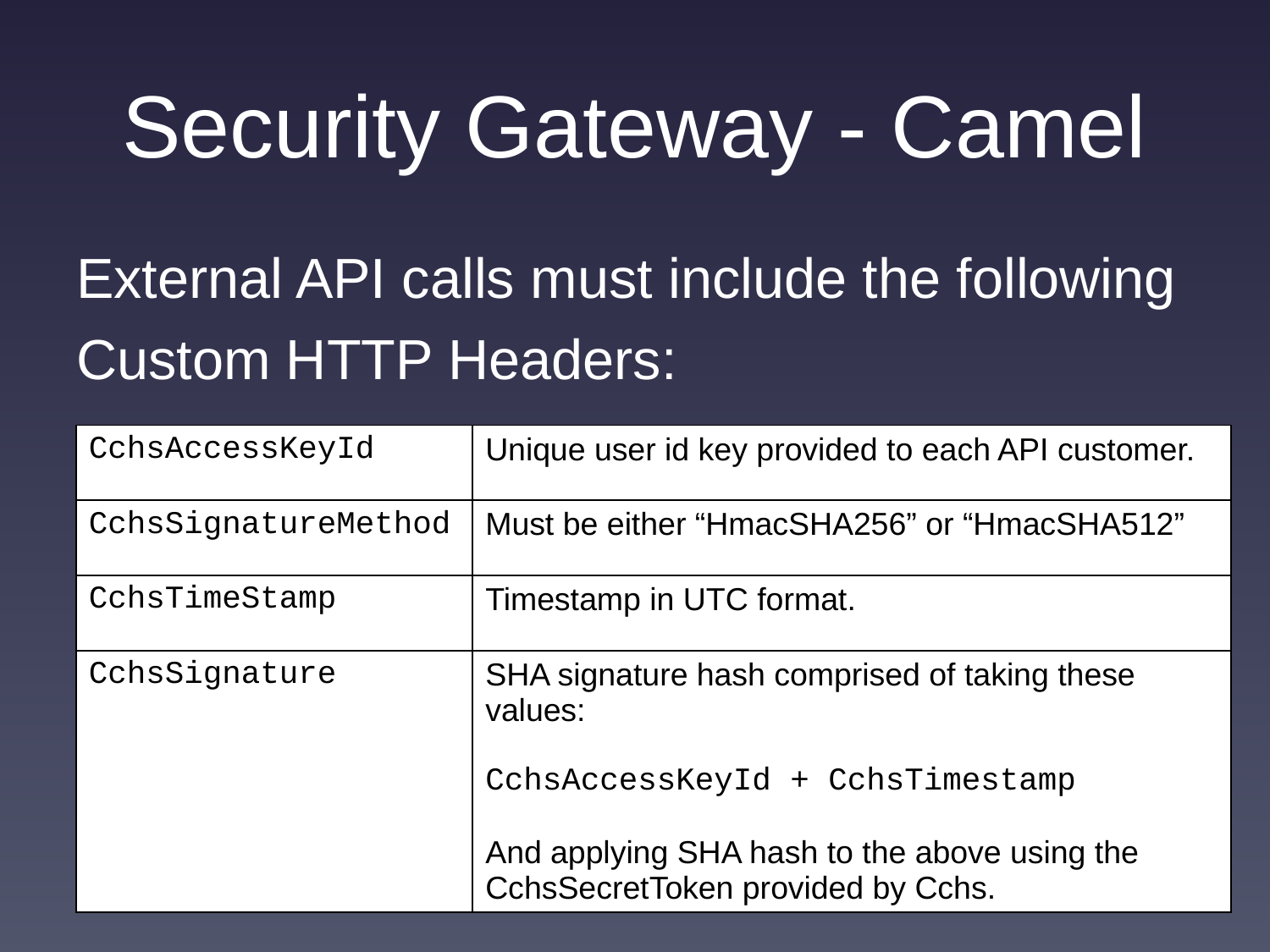

# Security Gateway - Camel
External API calls must include the following Custom HTTP Headers:
| CchsAccessKeyId | Unique user id key provided to each API customer. |
| --- | --- |
| CchsSignatureMethod | Must be either “HmacSHA256” or “HmacSHA512” |
| CchsTimeStamp | Timestamp in UTC format. |
| CchsSignature | SHA signature hash comprised of taking these values: CchsAccessKeyId + CchsTimestamp And applying SHA hash to the above using the CchsSecretToken provided by Cchs. |